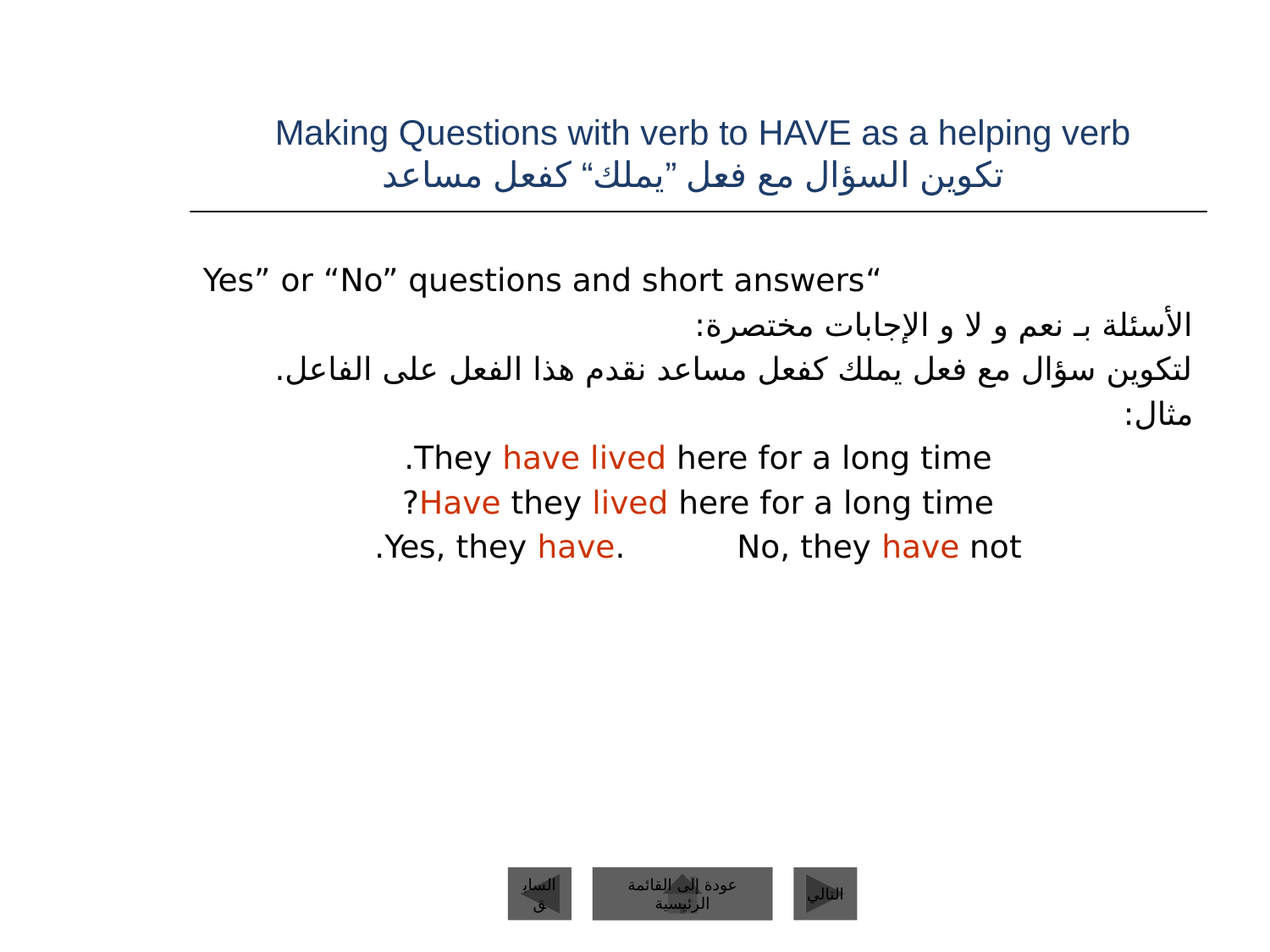

# Making Questions with verb to HAVE as a helping verb تكوين السؤال مع فعل ”يملك“ كفعل مساعد
“Yes” or “No” questions and short answers
الأسئلة بـ نعم و لا و الإجابات مختصرة:
لتكوين سؤال مع فعل يملك كفعل مساعد نقدم هذا الفعل على الفاعل.
مثال:
They have lived here for a long time.
Have they lived here for a long time?
Yes, they have.           No, they have not.

السابق
عودة إلى القائمة الرئيسية
التالي
عودة إلى القائمة الرئيسية